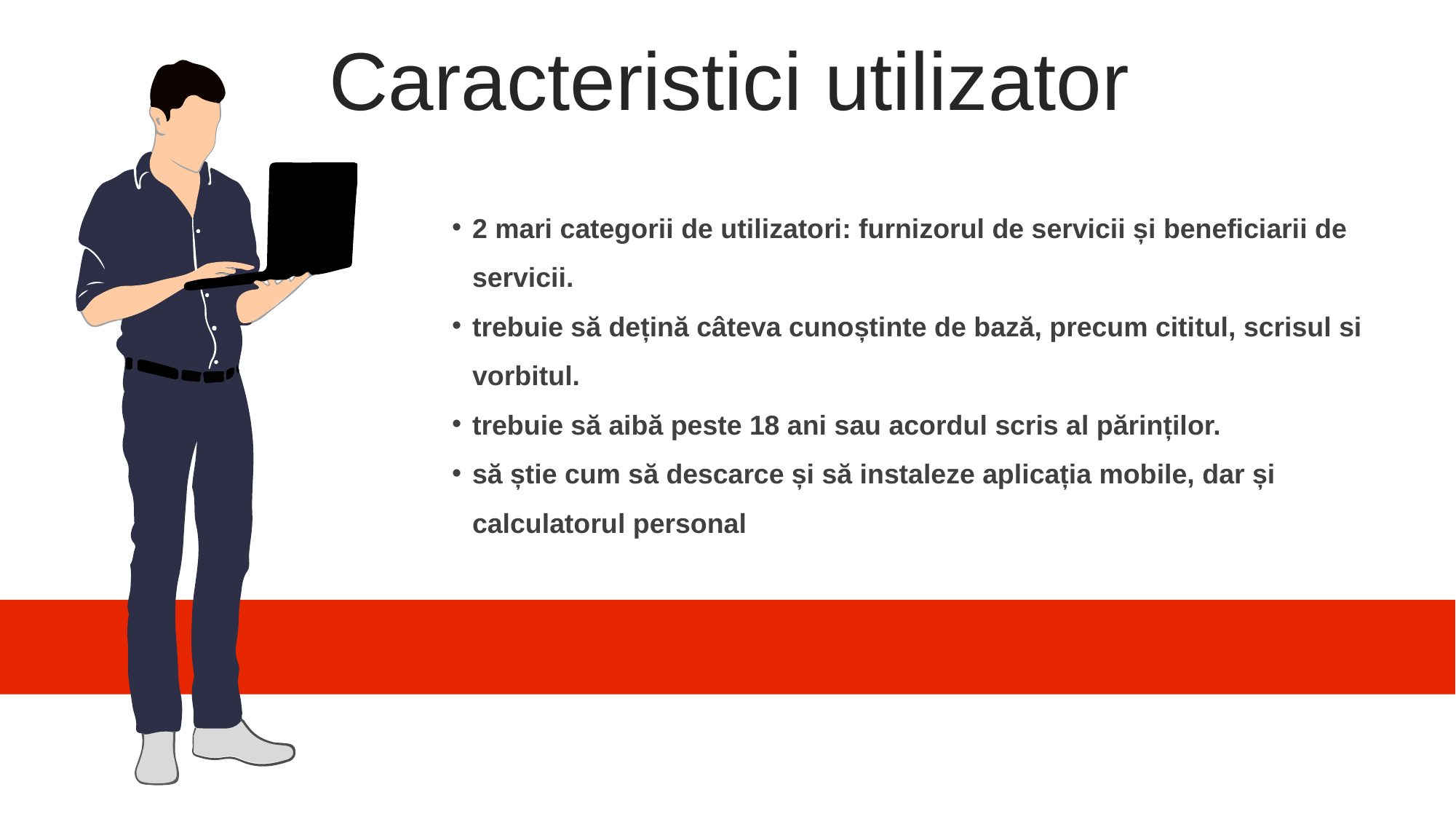

Caracteristici utilizator

2 mari categorii de utilizatori: furnizorul de servicii și beneficiarii de servicii.
trebuie să dețină câteva cunoștinte de bază, precum cititul, scrisul si vorbitul.
trebuie să aibă peste 18 ani sau acordul scris al părinților.
să știe cum să descarce și să instaleze aplicația mobile, dar și calculatorul personal